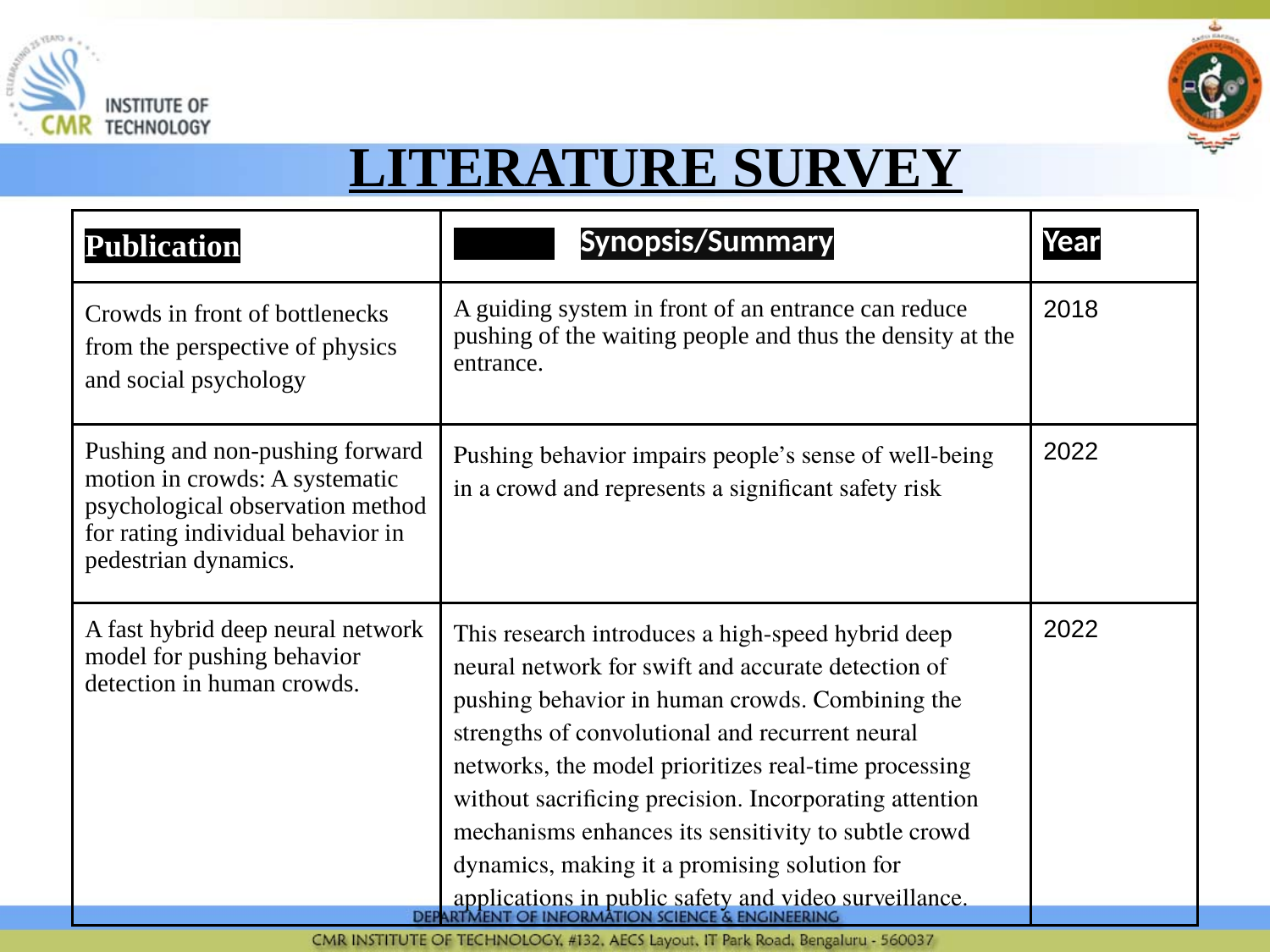

# LITERATURE SURVEY
| Publication | Synopsis/Summary | Year |
| --- | --- | --- |
| Crowds in front of bottlenecks from the perspective of physics and social psychology | A guiding system in front of an entrance can reduce pushing of the waiting people and thus the density at the entrance. | 2018 |
| Pushing and non-pushing forward motion in crowds: A systematic psychological observation method for rating individual behavior in pedestrian dynamics. | Pushing behavior impairs people’s sense of well-being in a crowd and represents a significant safety risk | 2022 |
| A fast hybrid deep neural network model for pushing behavior detection in human crowds. | This research introduces a high-speed hybrid deep neural network for swift and accurate detection of pushing behavior in human crowds. Combining the strengths of convolutional and recurrent neural networks, the model prioritizes real-time processing without sacrificing precision. Incorporating attention mechanisms enhances its sensitivity to subtle crowd dynamics, making it a promising solution for applications in public safety and video surveillance. | 2022 |